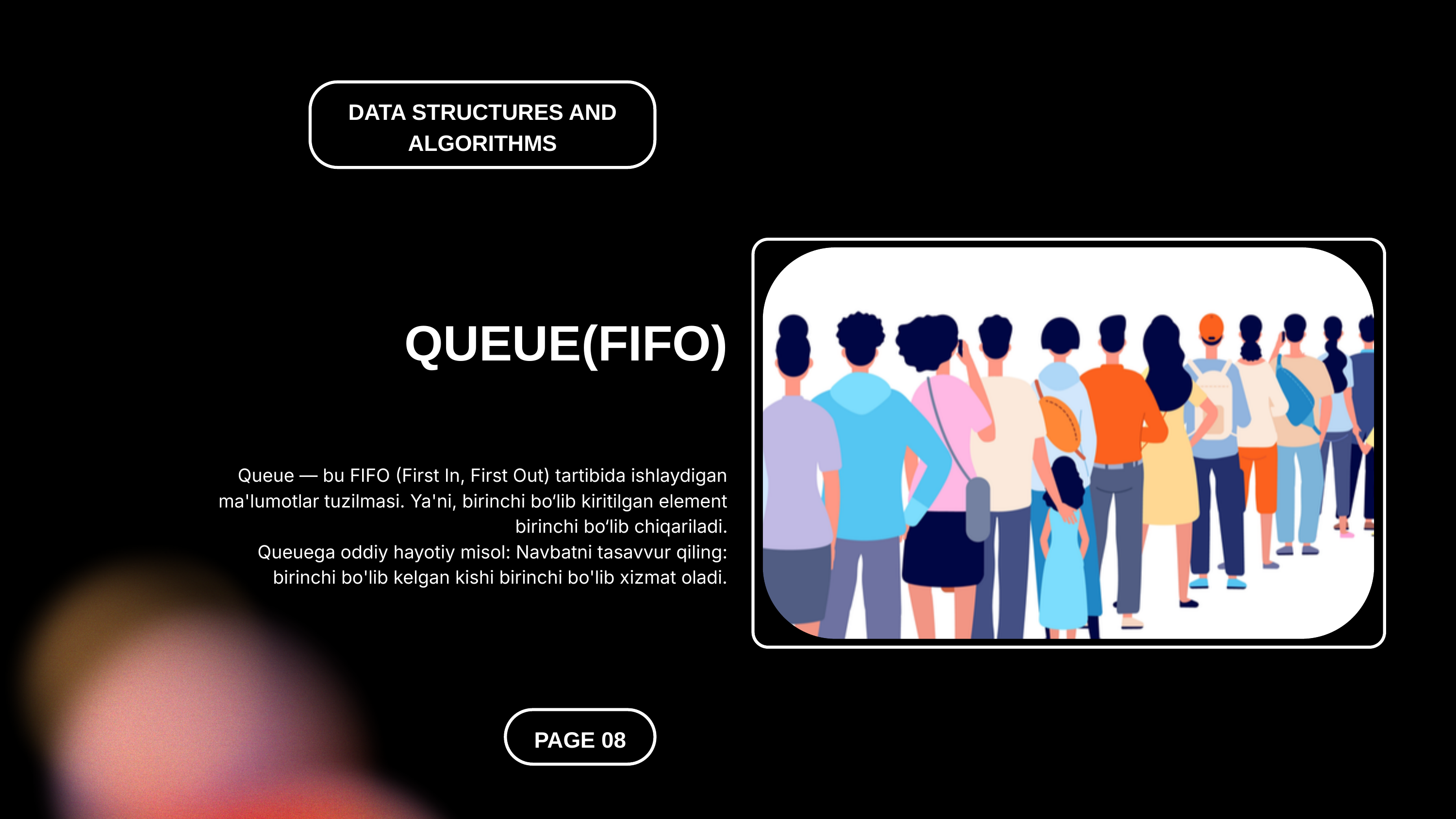

DATA STRUCTURES AND ALGORITHMS

QUEUE(FIFO)
Queue — bu FIFO (First In, First Out) tartibida ishlaydigan ma'lumotlar tuzilmasi. Ya'ni, birinchi bo‘lib kiritilgan element birinchi bo‘lib chiqariladi.
Queuega oddiy hayotiy misol: Navbatni tasavvur qiling: birinchi bo'lib kelgan kishi birinchi bo'lib xizmat oladi.

PAGE 08